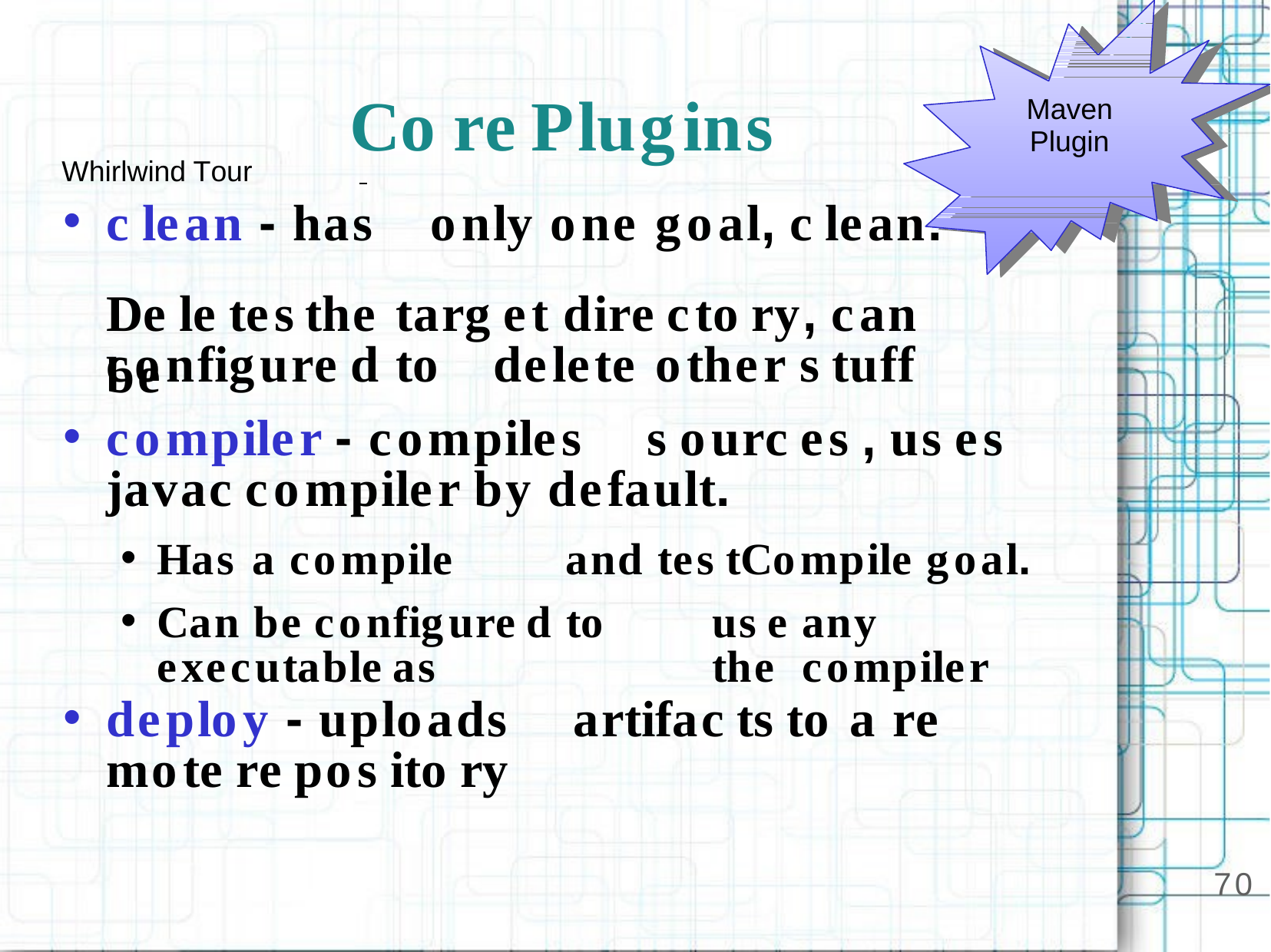

Co re	Plugins

Maven

Plugin

Whirlwind Tour
c lean - has	only one	goal, c lean.

De le tes	the	targ et dire cto ry, can be
configure d to	delete	other s tuff
compiler - compiles	s ourc es , us es	javac compiler by default.
Has	a compile	and tes tCompile	goal.
Can be	configure d to	us e	any executable as	the	compiler
deploy - uploads	artifac ts	to	a re mote re pos ito ry
70